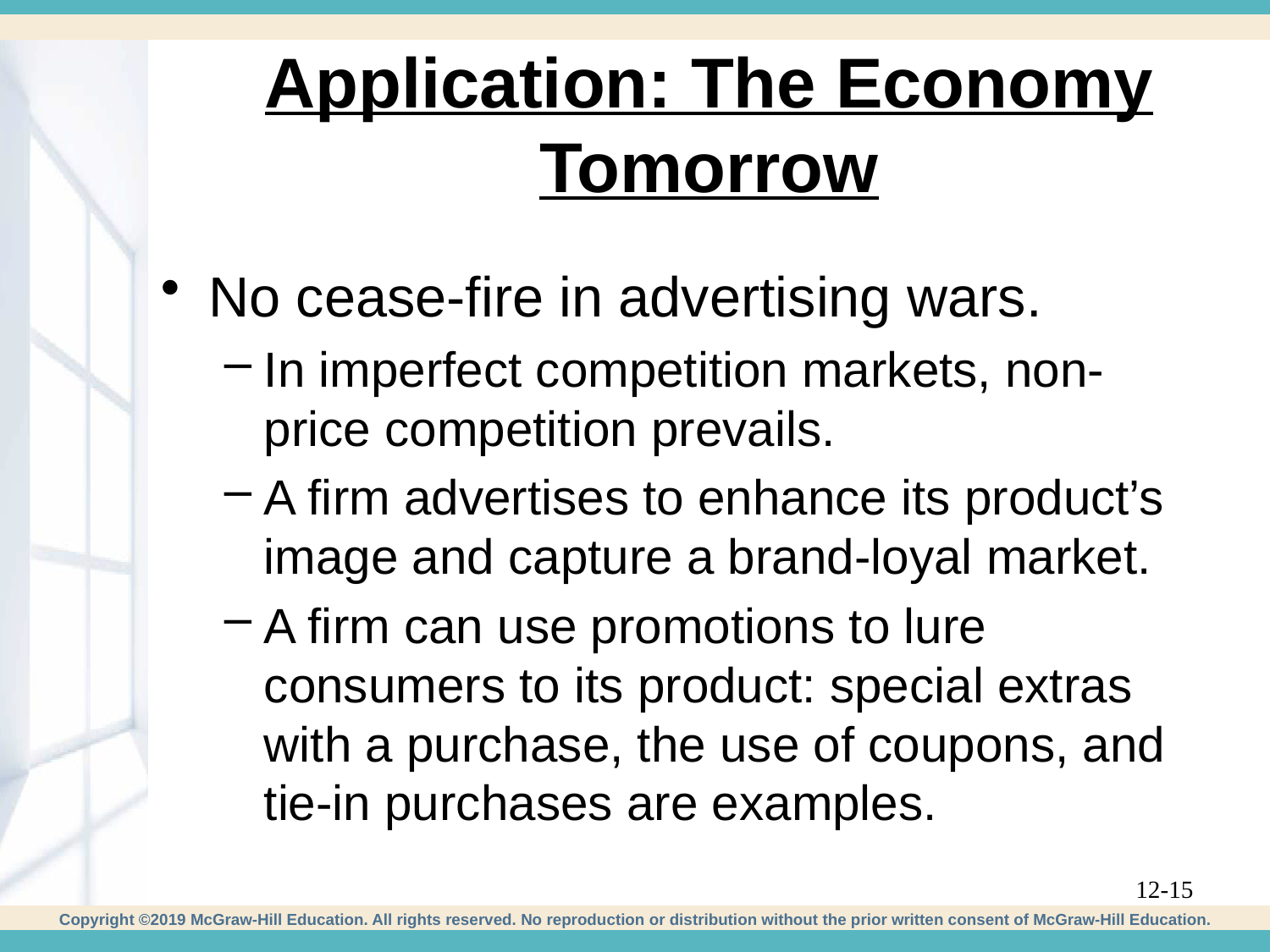

# Application: The Economy Tomorrow
No cease-fire in advertising wars.
In imperfect competition markets, non-price competition prevails.
A firm advertises to enhance its product’s image and capture a brand-loyal market.
A firm can use promotions to lure consumers to its product: special extras with a purchase, the use of coupons, and tie-in purchases are examples.
12-15